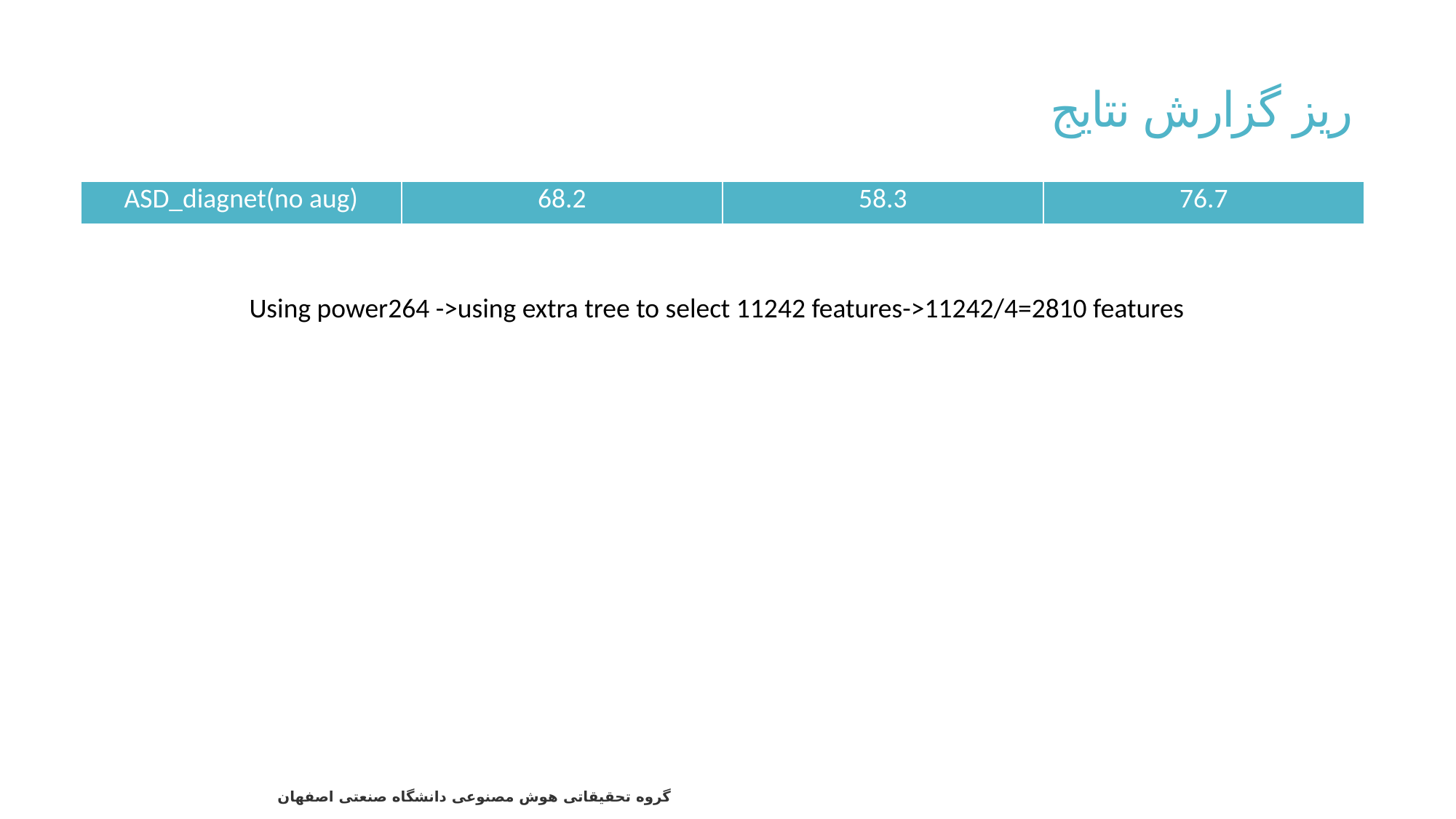

# ریز گزارش نتایج
| ASD\_diagnet(no aug) | 68.2 | 58.3 | 76.7 |
| --- | --- | --- | --- |
Using power264 ->using extra tree to select 11242 features->11242/4=2810 features
65
گروه تحقیقاتی هوش مصنوعی دانشگاه صنعتی اصفهان